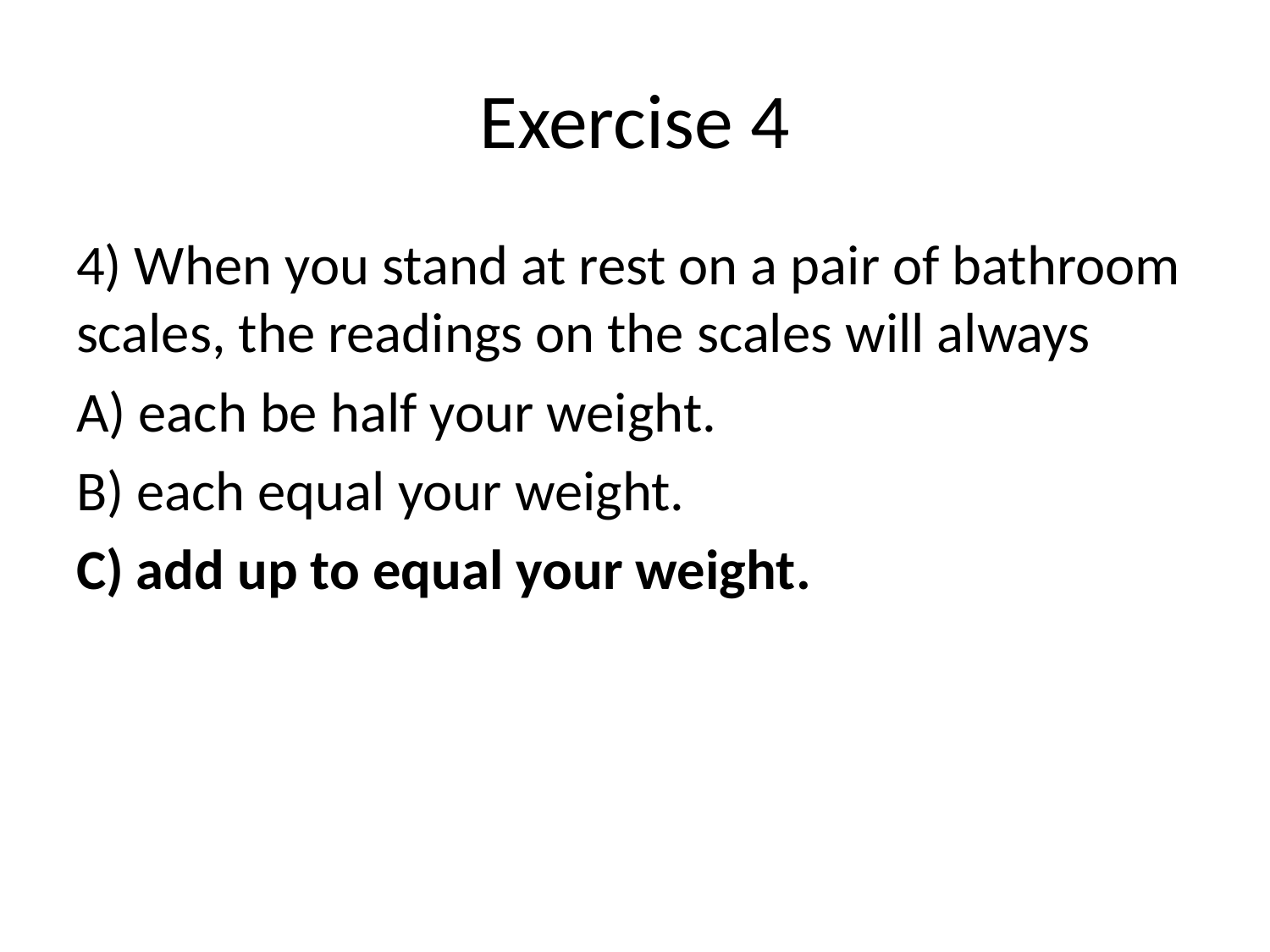

# Exercise 4
4) When you stand at rest on a pair of bathroom scales, the readings on the scales will always
A) each be half your weight.
B) each equal your weight.
C) add up to equal your weight.